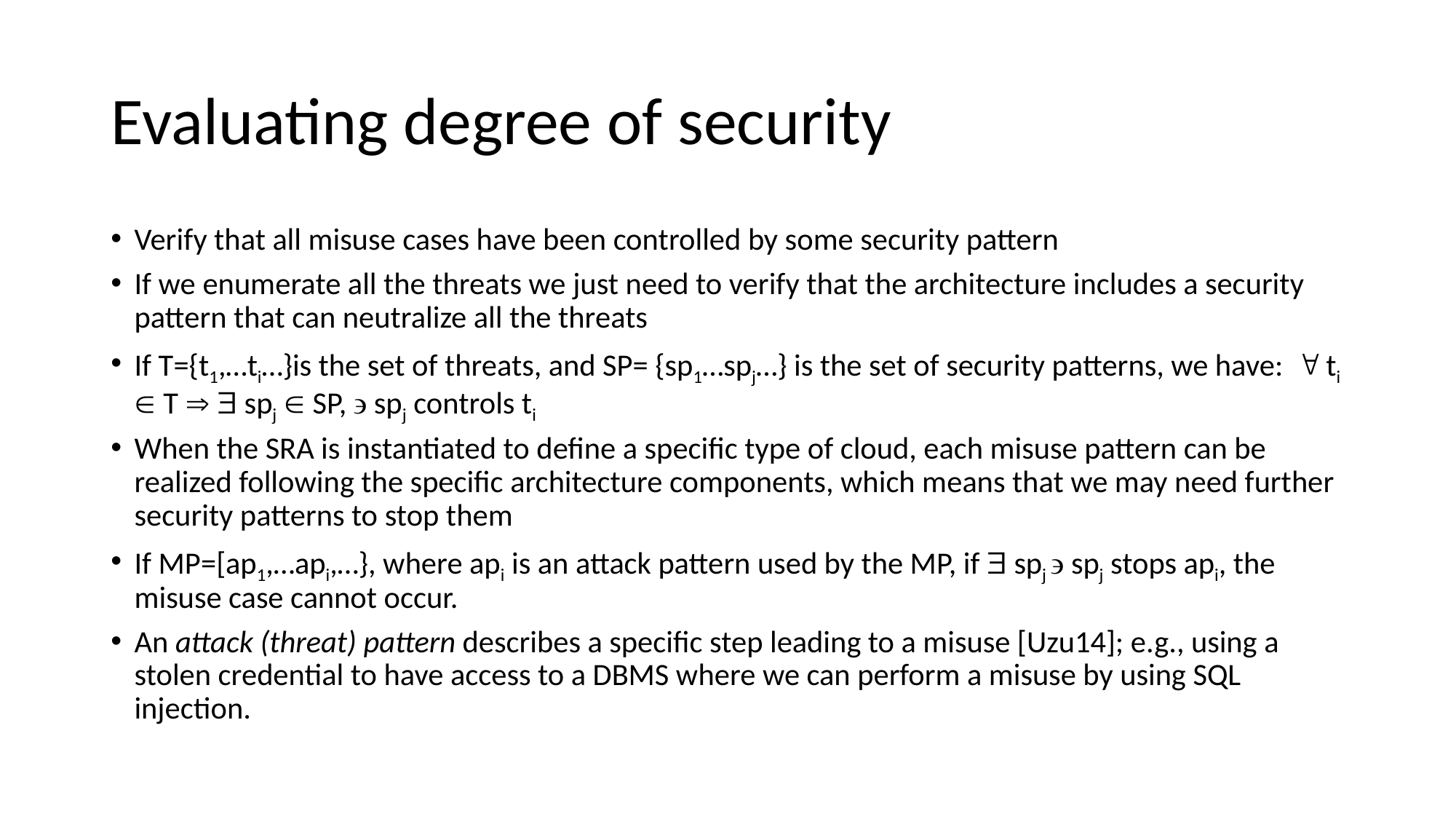

# Evaluating degree of security
Verify that all misuse cases have been controlled by some security pattern
If we enumerate all the threats we just need to verify that the architecture includes a security pattern that can neutralize all the threats
If T={t1,…ti…}is the set of threats, and SP= {sp1…spj…} is the set of security patterns, we have:  ∀ ti ∈ T ⇒ ∃ spj ∈ SP, ∋ spj controls ti
When the SRA is instantiated to define a specific type of cloud, each misuse pattern can be realized following the specific architecture components, which means that we may need further security patterns to stop them
If MP=[ap1,…api,…}, where api is an attack pattern used by the MP, if ∃ spj ∋ spj stops api, the misuse case cannot occur.
An attack (threat) pattern describes a specific step leading to a misuse [Uzu14]; e.g., using a stolen credential to have access to a DBMS where we can perform a misuse by using SQL injection.